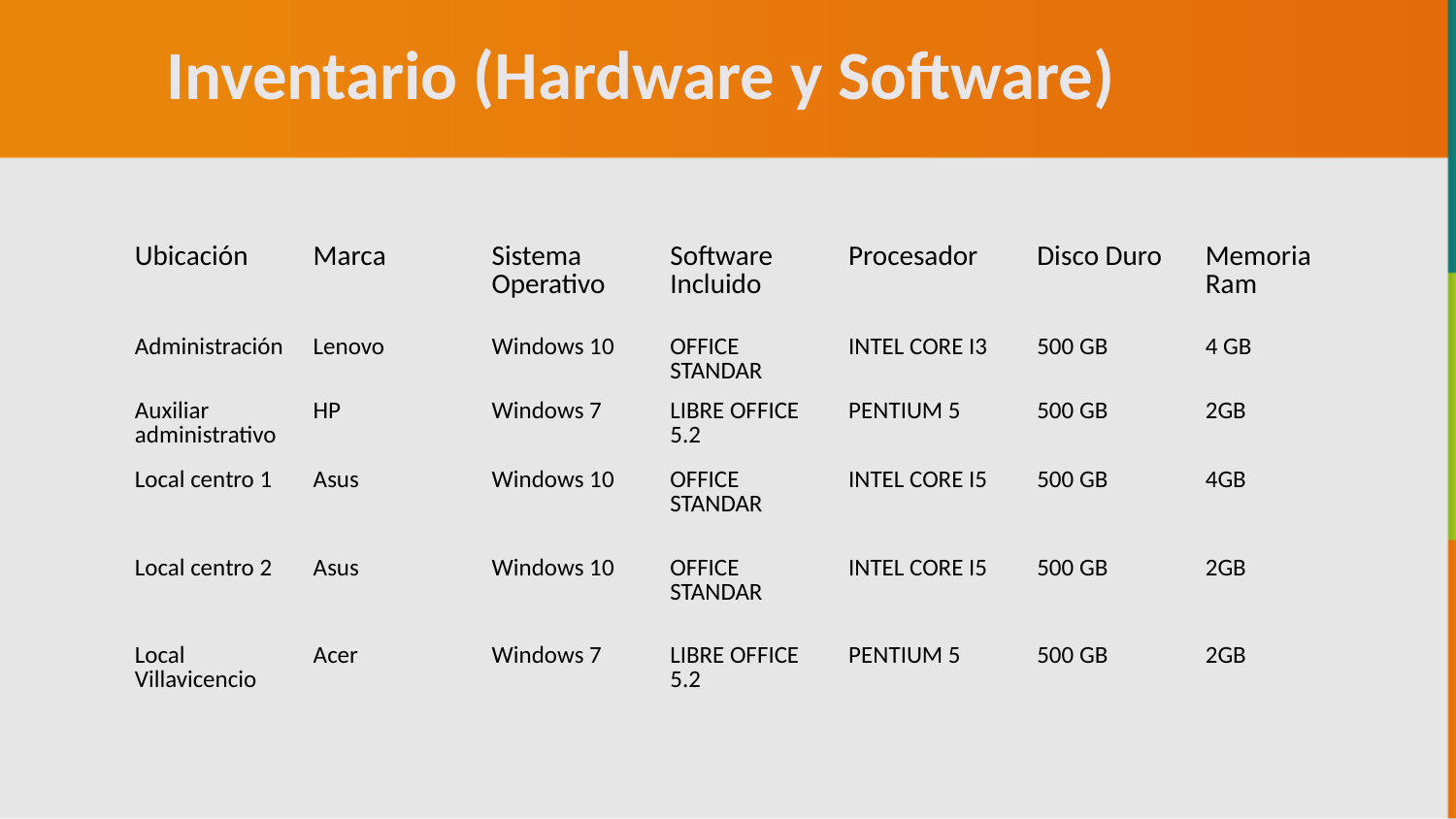

Inventario (Hardware y Software)
| Ubicación | Marca | Sistema Operativo | Software Incluido | Procesador | Disco Duro | Memoria Ram |
| --- | --- | --- | --- | --- | --- | --- |
| Administración | Lenovo | Windows 10 | OFFICE STANDAR | INTEL CORE I3 | 500 GB | 4 GB |
| Auxiliar administrativo | HP | Windows 7 | LIBRE OFFICE 5.2 | PENTIUM 5 | 500 GB | 2GB |
| Local centro 1 | Asus | Windows 10 | OFFICE STANDAR | INTEL CORE I5 | 500 GB | 4GB |
| Local centro 2 | Asus | Windows 10 | OFFICE STANDAR | INTEL CORE I5 | 500 GB | 2GB |
| Local Villavicencio | Acer | Windows 7 | LIBRE OFFICE 5.2 | PENTIUM 5 | 500 GB | 2GB |